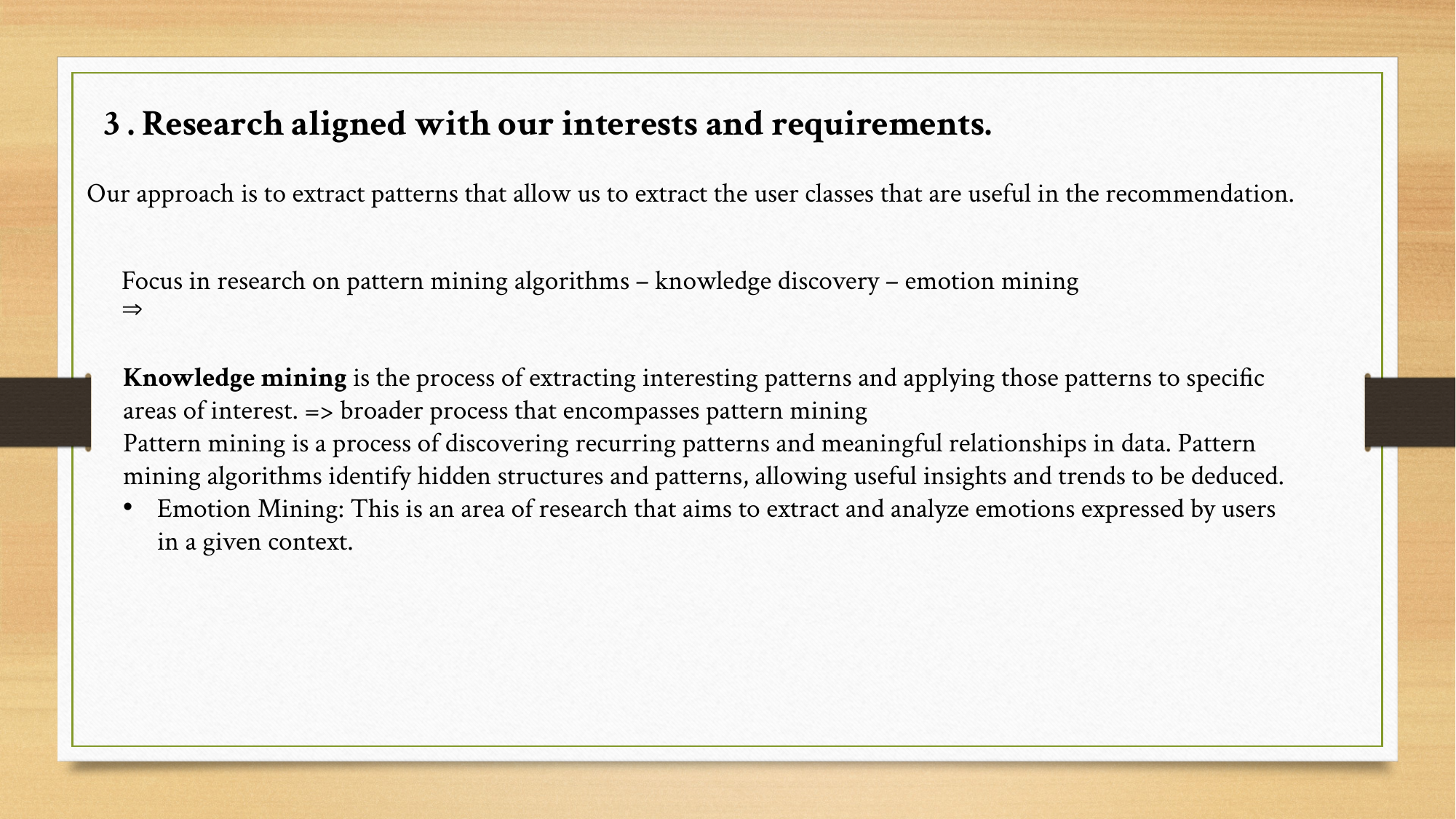

3 . Research aligned with our interests and requirements.

Our approach is to extract patterns that allow us to extract the user classes that are useful in the recommendation.

Focus in research on pattern mining algorithms – knowledge discovery – emotion mining

Knowledge mining is the process of extracting interesting patterns and applying those patterns to specific areas of interest. => broader process that encompasses pattern mining
Pattern mining is a process of discovering recurring patterns and meaningful relationships in data. Pattern mining algorithms identify hidden structures and patterns, allowing useful insights and trends to be deduced.
Emotion Mining: This is an area of research that aims to extract and analyze emotions expressed by users in a given context.